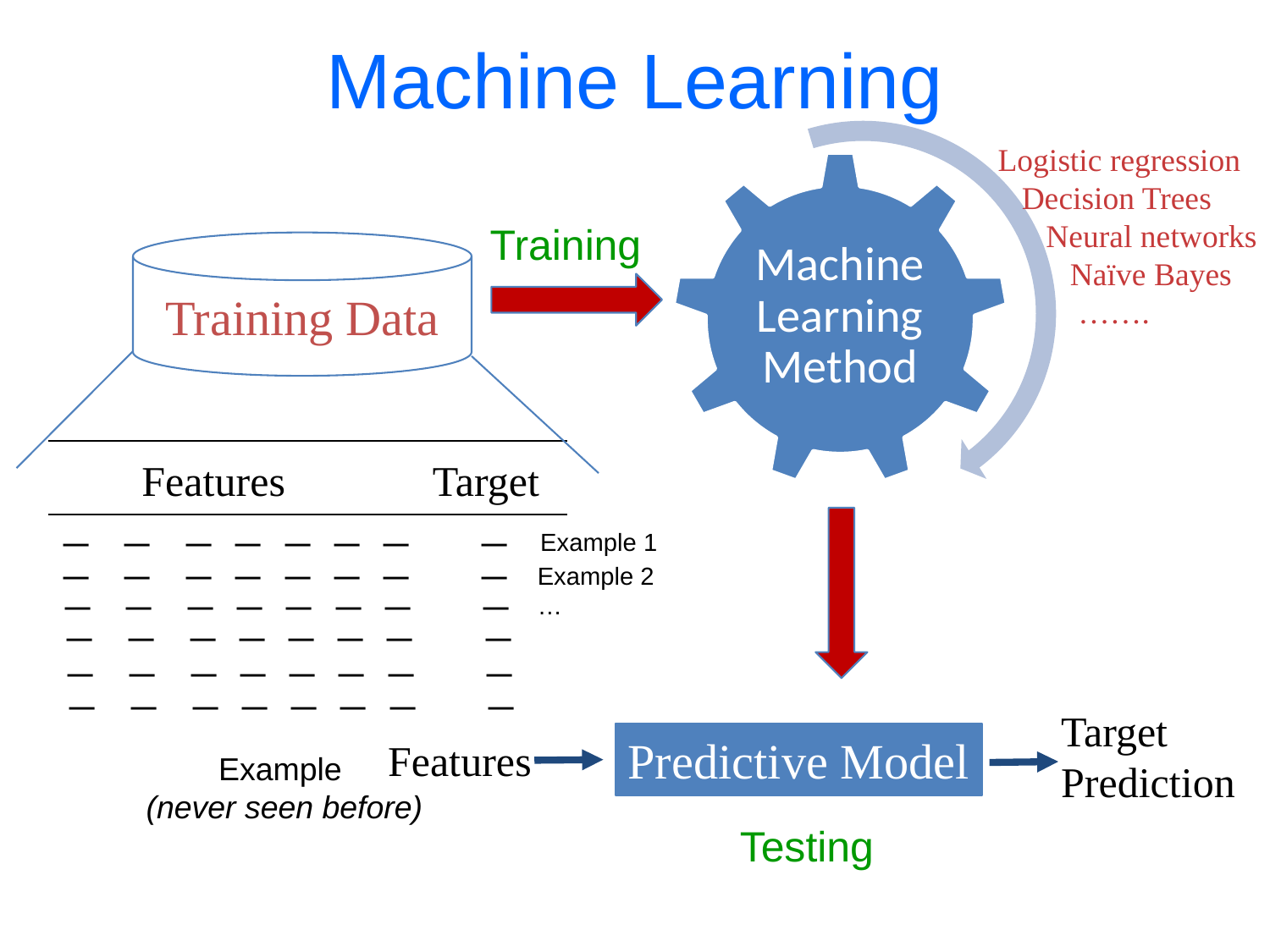

# Machine Learning
Logistic regression
   Decision Trees
      Neural networks
         Naïve Bayes
          …….
Machine Learning Method
Training
Training Data

Features              Target
_   _   _  _  _  _  _      _
_   _   _  _  _  _  _      _
Example 1
_   _   _  _  _  _  _      _
Example 2
…

_   _   _  _  _  _  _      _
_   _   _  _  _  _  _      _
_   _   _  _  _  _  _      _
Target
Prediction
Predictive Model
Features
Example
(never seen before)
Testing